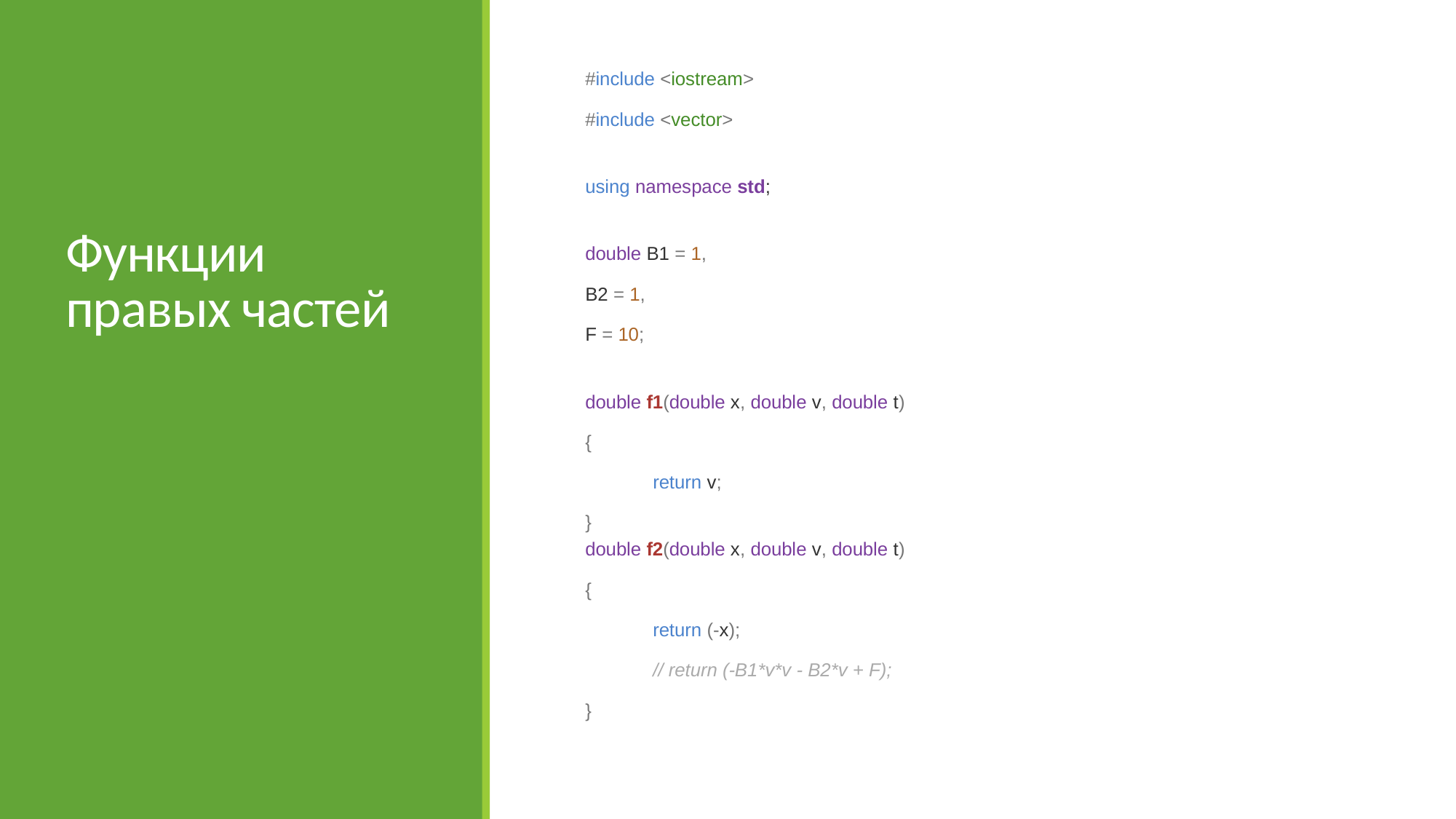

#include <iostream>
#include <vector>
using namespace std;
double B1 = 1,
B2 = 1,
F = 10;
double f1(double x, double v, double t)
{
 	return v;
}
double f2(double x, double v, double t)
{
 	return (-x);
 	// return (-B1*v*v - B2*v + F);
}

# Функции правых частей